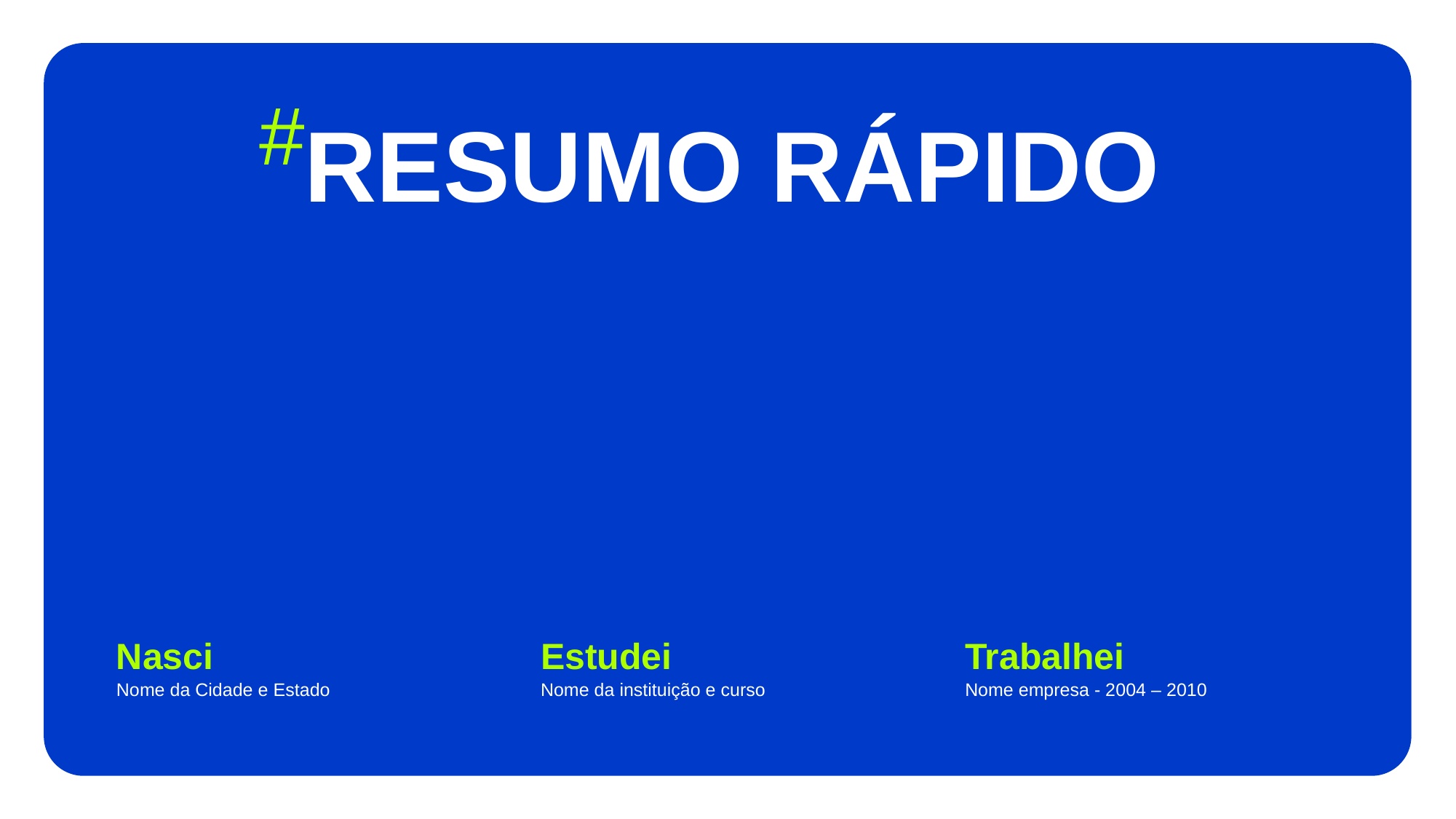

#
RESUMO RÁPIDO

Nasci
Estudei
Trabalhei
Nome da Cidade e Estado
Nome da instituição e curso
Nome empresa - 2004 – 2010